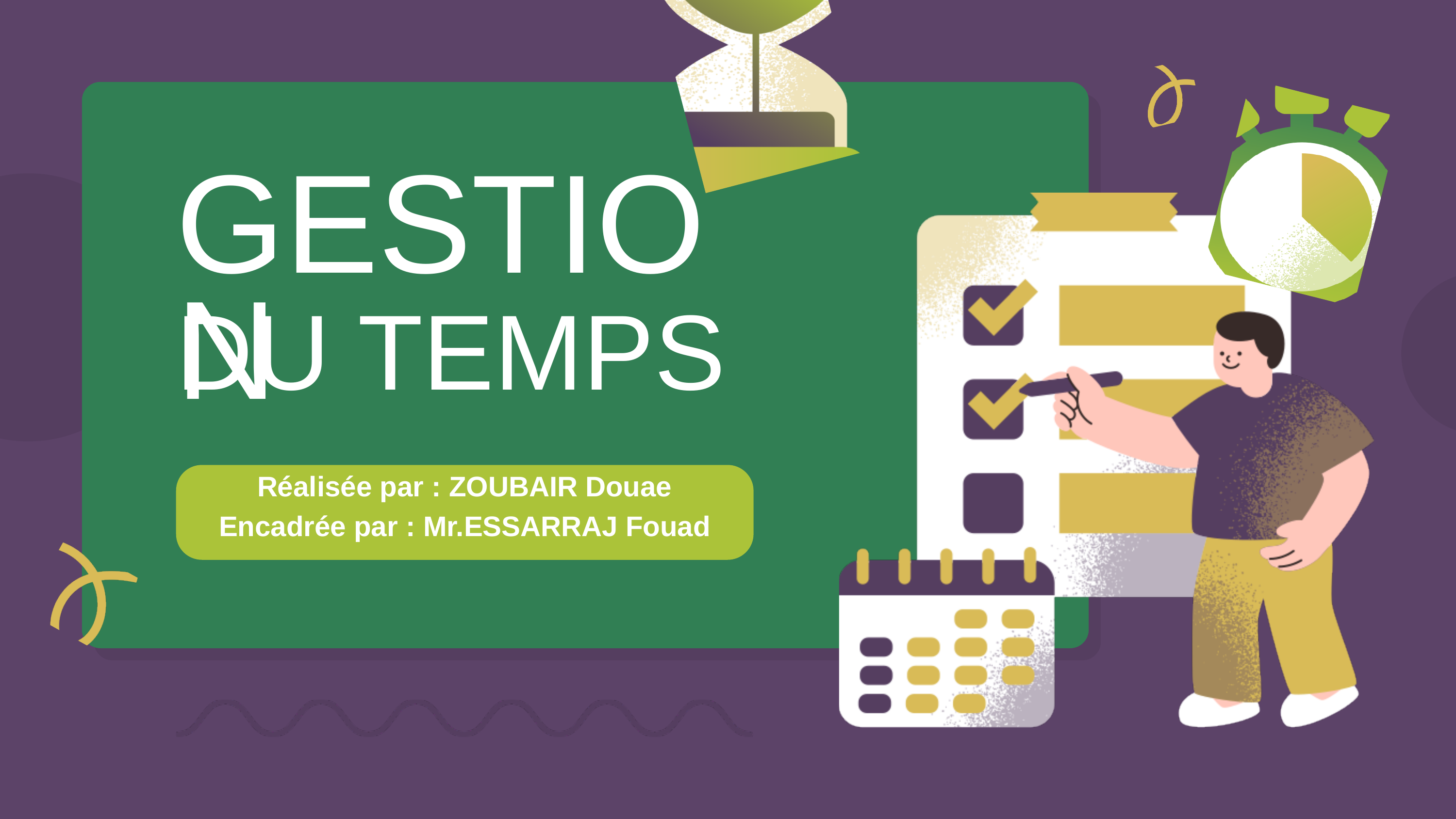

GESTION

DU TEMPS

Réalisée par : ZOUBAIR Douae
Encadrée par : Mr.ESSARRAJ Fouad